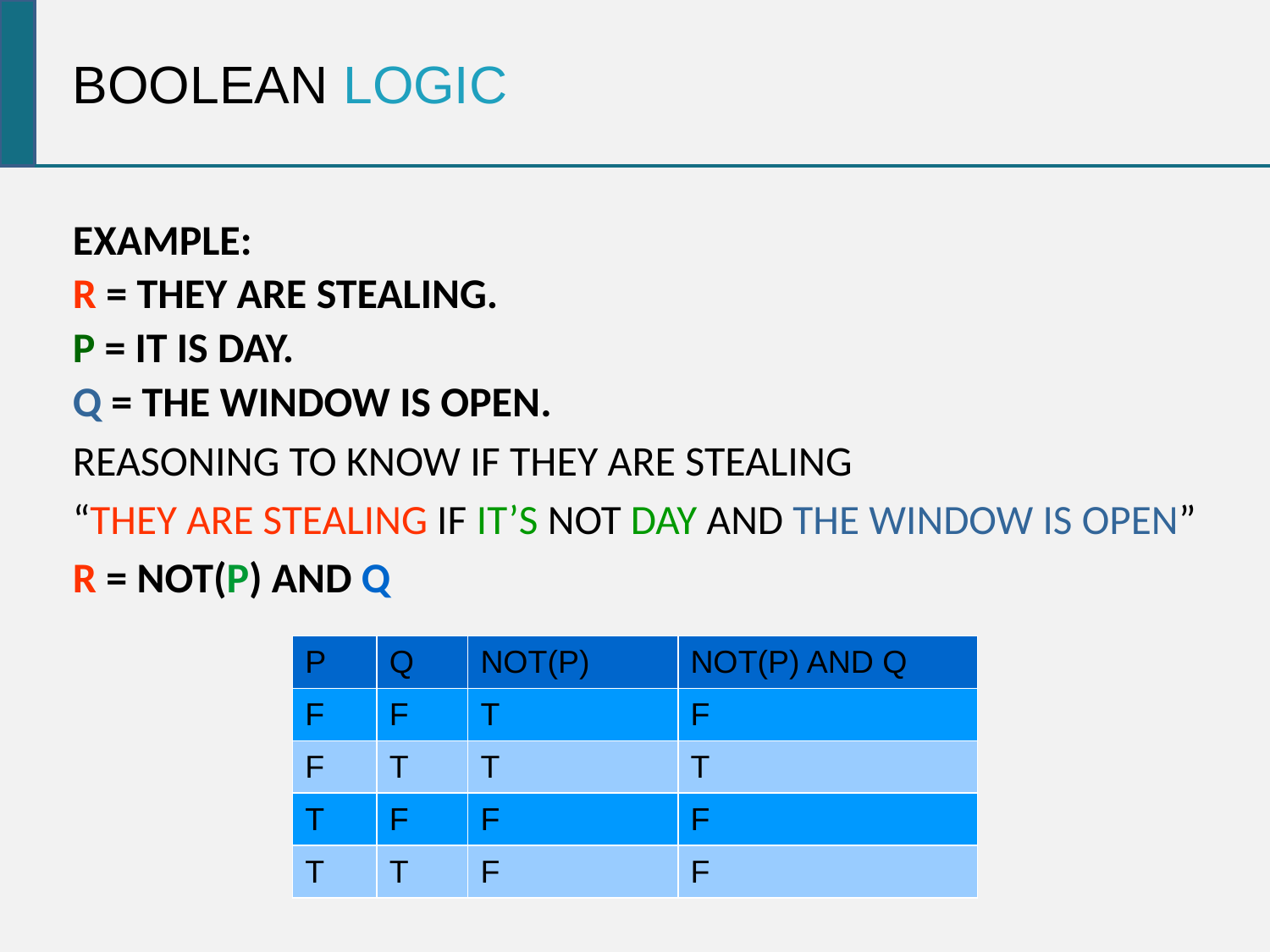

BOOLEAN LOGIC
EXAMPLE:
R = THEY ARE STEALING.
P = IT IS DAY.
Q = THE WINDOW IS OPEN.
REASONING TO KNOW IF THEY ARE STEALING
“THEY ARE STEALING IF IT’S NOT DAY AND THE WINDOW IS OPEN”
R = NOT(P) AND Q

| P | Q | NOT(P) | NOT(P) AND Q |
| --- | --- | --- | --- |
| F | F | T | F |
| F | T | T | T |
| T | F | F | F |
| T | T | F | F |